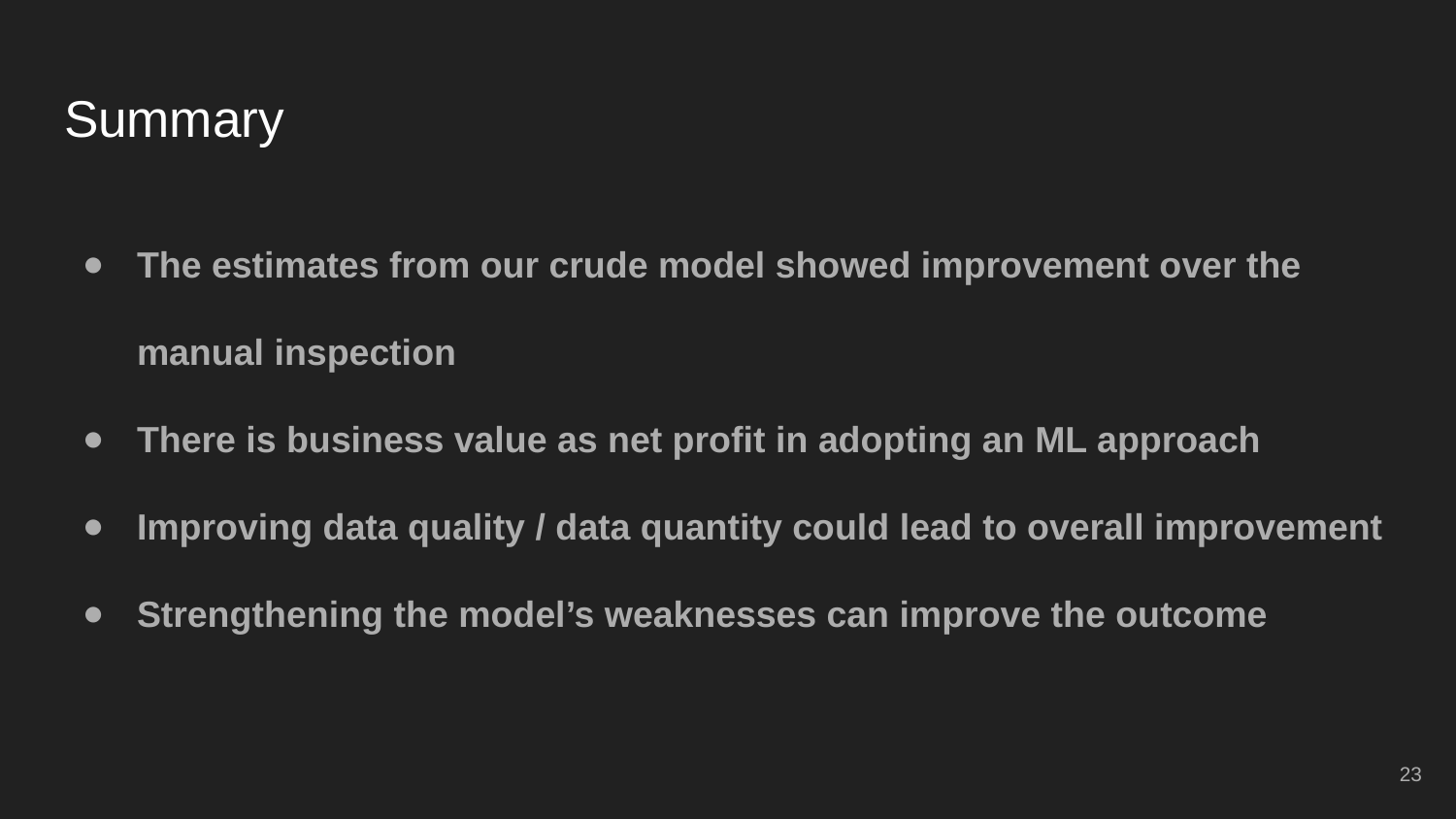

# Summary
The estimates from our crude model showed improvement over the manual inspection
There is business value as net profit in adopting an ML approach
Improving data quality / data quantity could lead to overall improvement
Strengthening the model’s weaknesses can improve the outcome
23